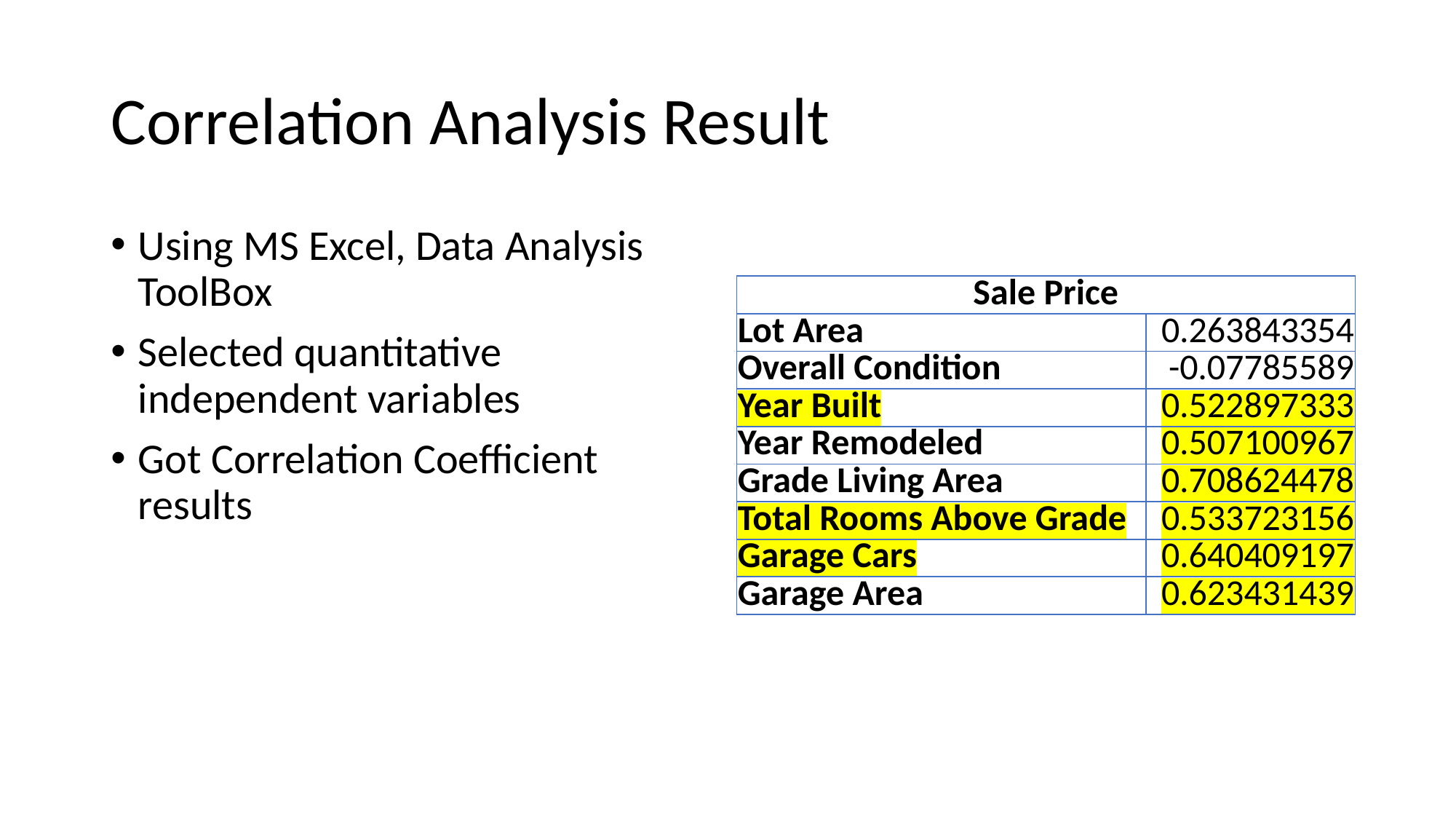

# Correlation Analysis Result
Using MS Excel, Data Analysis ToolBox
Selected quantitative independent variables
Got Correlation Coefficient results
| Sale Price | SalePrice |
| --- | --- |
| Lot Area | 0.263843354 |
| Overall Condition | -0.07785589 |
| Year Built | 0.522897333 |
| Year Remodeled | 0.507100967 |
| Grade Living Area | 0.708624478 |
| Total Rooms Above Grade | 0.533723156 |
| Garage Cars | 0.640409197 |
| Garage Area | 0.623431439 |